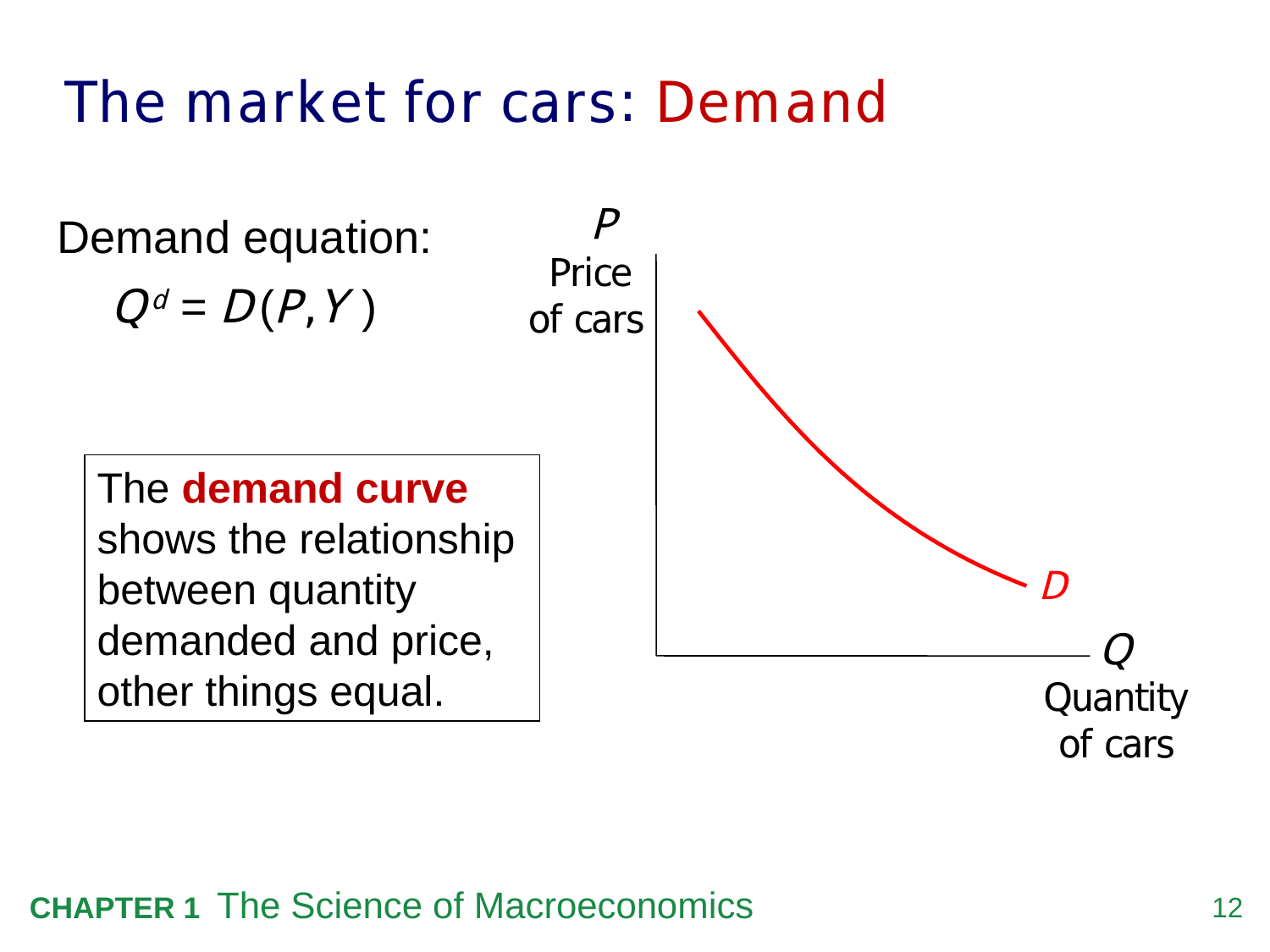

The market for cars: Demand
P
Price
of cars
Demand equation:
Q d = D (P,Y )

D
The demand curve shows the relationship between quantity demanded and price, other things equal.
Q Quantity of cars